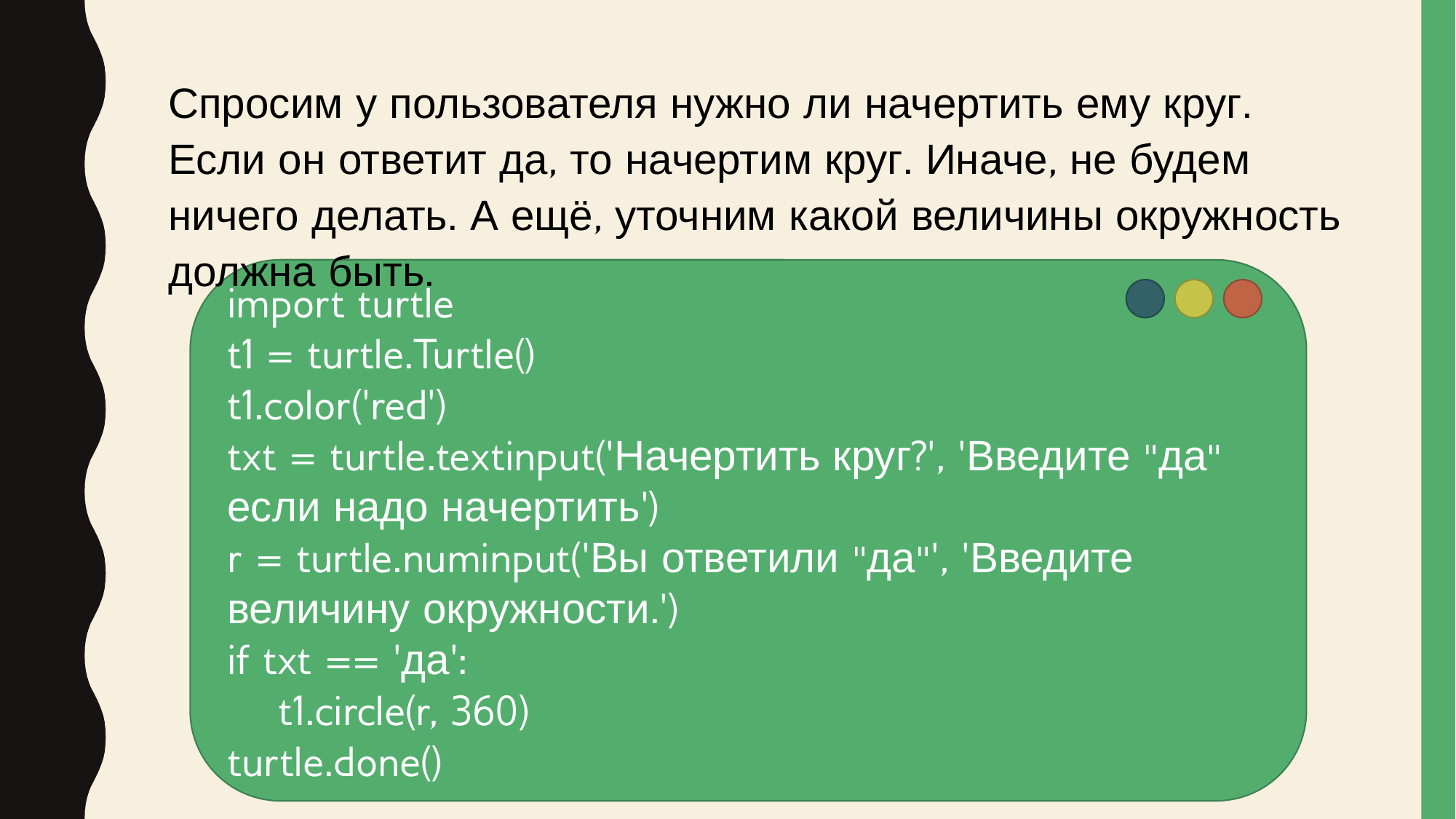

Спросим у пользователя нужно ли начертить ему круг. Если он ответит да, то начертим круг. Иначе, не будем ничего делать. А ещё, уточним какой величины окружность должна быть.
import turtle
t1 = turtle.Turtle()
t1.color('red')
txt = turtle.textinput('Начертить круг?', 'Введите "да" если надо начертить')
r = turtle.numinput('Вы ответили "да"', 'Введите величину окружности.')
if txt == 'да':
    t1.circle(r, 360)
turtle.done()